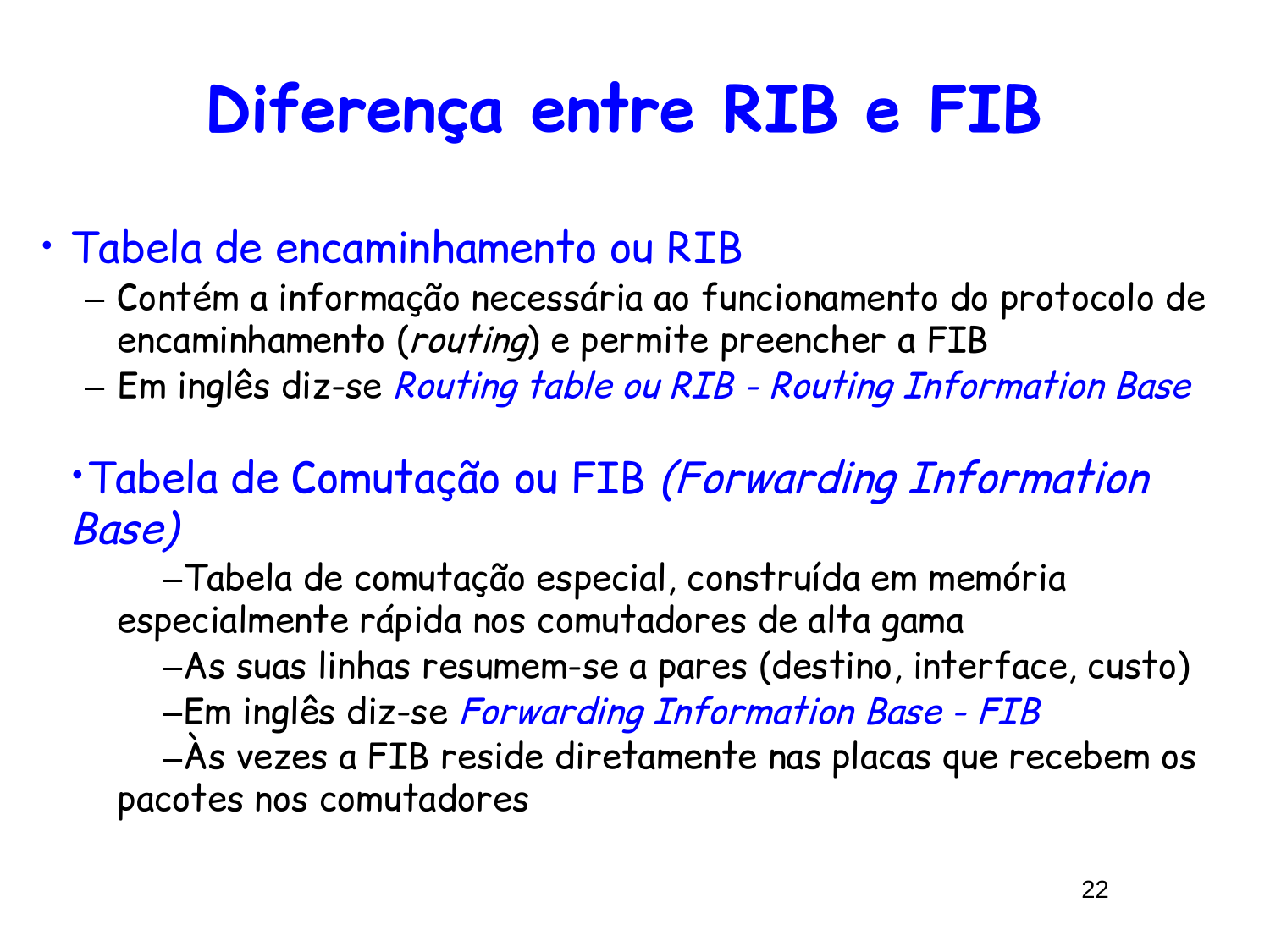

# Diferença entre RIB e FIB

Tabela de encaminhamento ou RIB
Contém a informação necessária ao funcionamento do protocolo de encaminhamento (routing) e permite preencher a FIB
Em inglês diz-se Routing table ou RIB - Routing Information Base

Tabela de Comutação ou FIB (Forwarding Information Base)
Tabela de comutação especial, construída em memória especialmente rápida nos comutadores de alta gama
As suas linhas resumem-se a pares (destino, interface, custo)
Em inglês diz-se Forwarding Information Base - FIB
Às vezes a FIB reside diretamente nas placas que recebem os pacotes nos comutadores
22